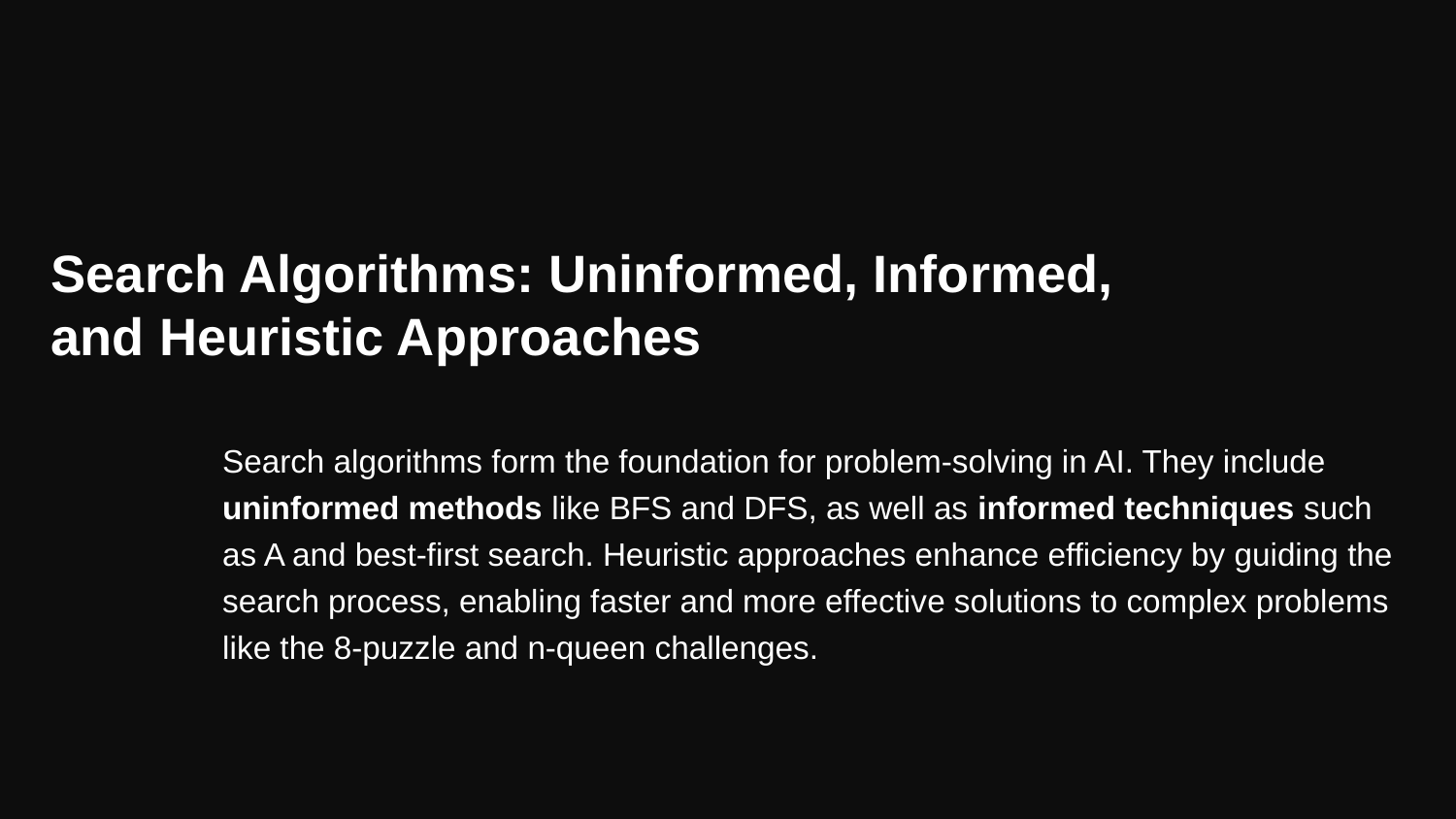

# Search Algorithms: Uninformed, Informed, and Heuristic Approaches
Search algorithms form the foundation for problem-solving in AI. They include uninformed methods like BFS and DFS, as well as informed techniques such as A and best-first search. Heuristic approaches enhance efficiency by guiding the search process, enabling faster and more effective solutions to complex problems like the 8-puzzle and n-queen challenges.